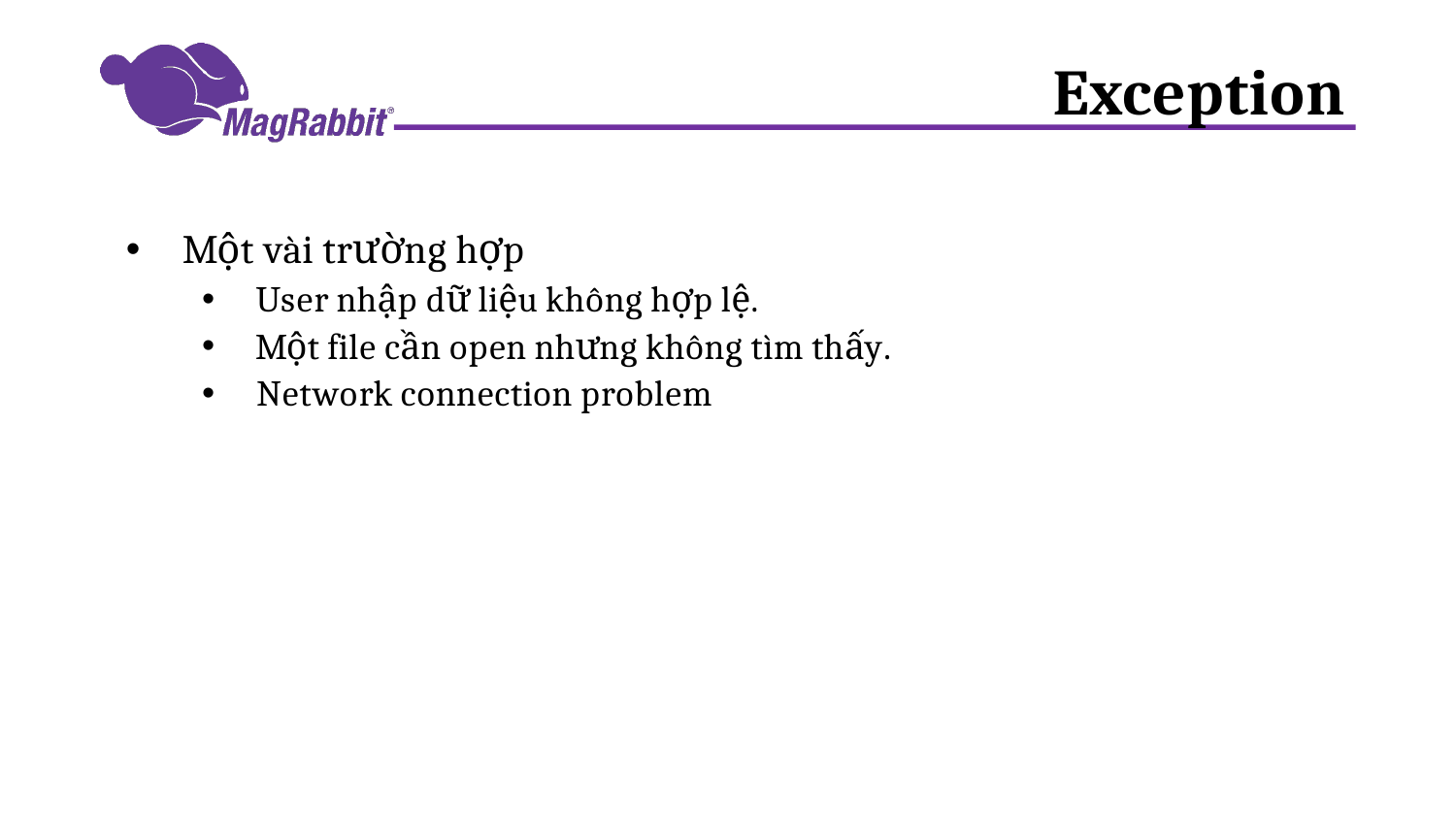

# Exception
Một vài trường hợp
User nhập dữ liệu không hợp lệ.
Một file cần open nhưng không tìm thấy.
Network connection problem